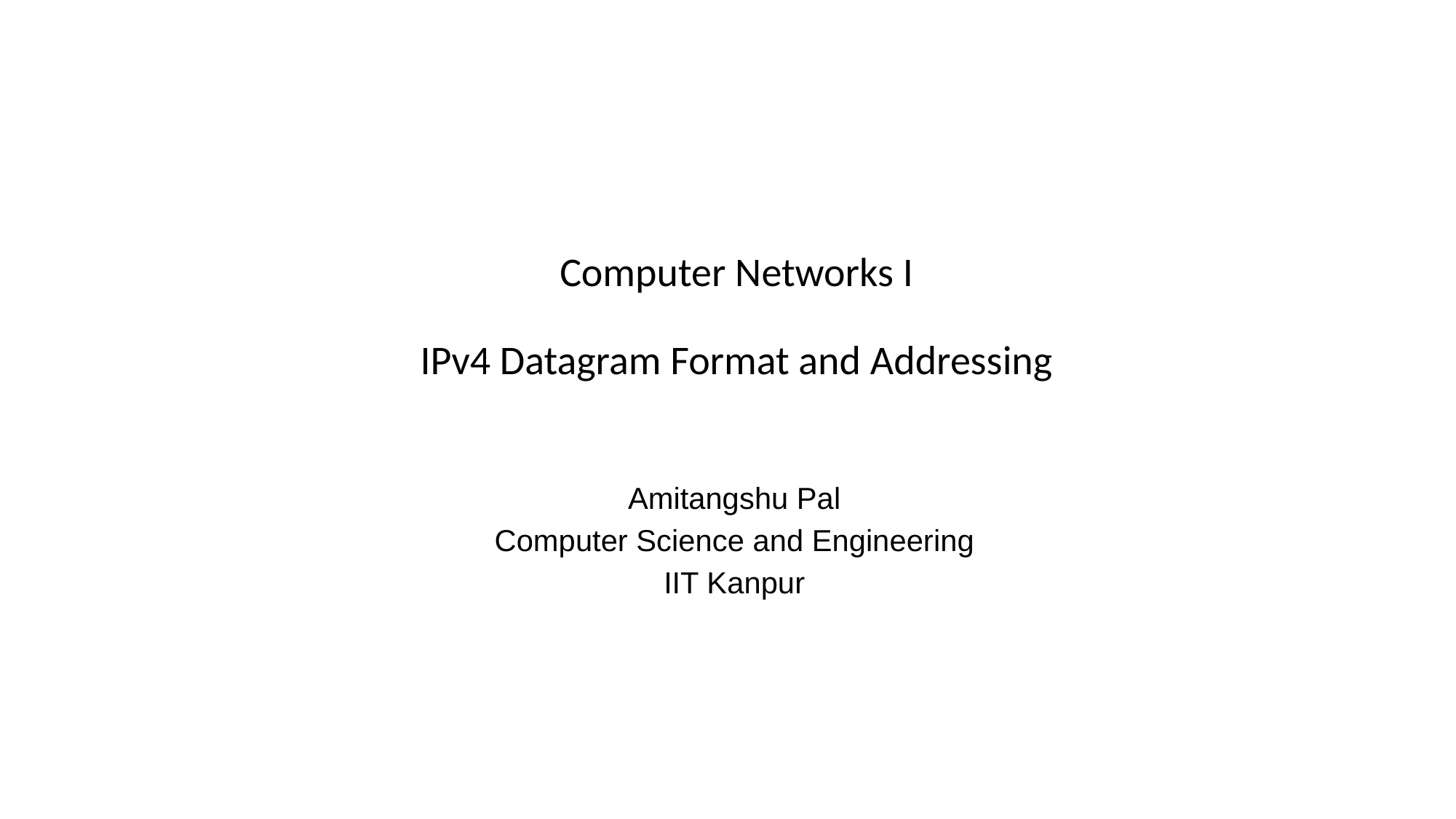

# Computer Networks I IPv4 Datagram Format and Addressing
Amitangshu Pal
Computer Science and Engineering
IIT Kanpur